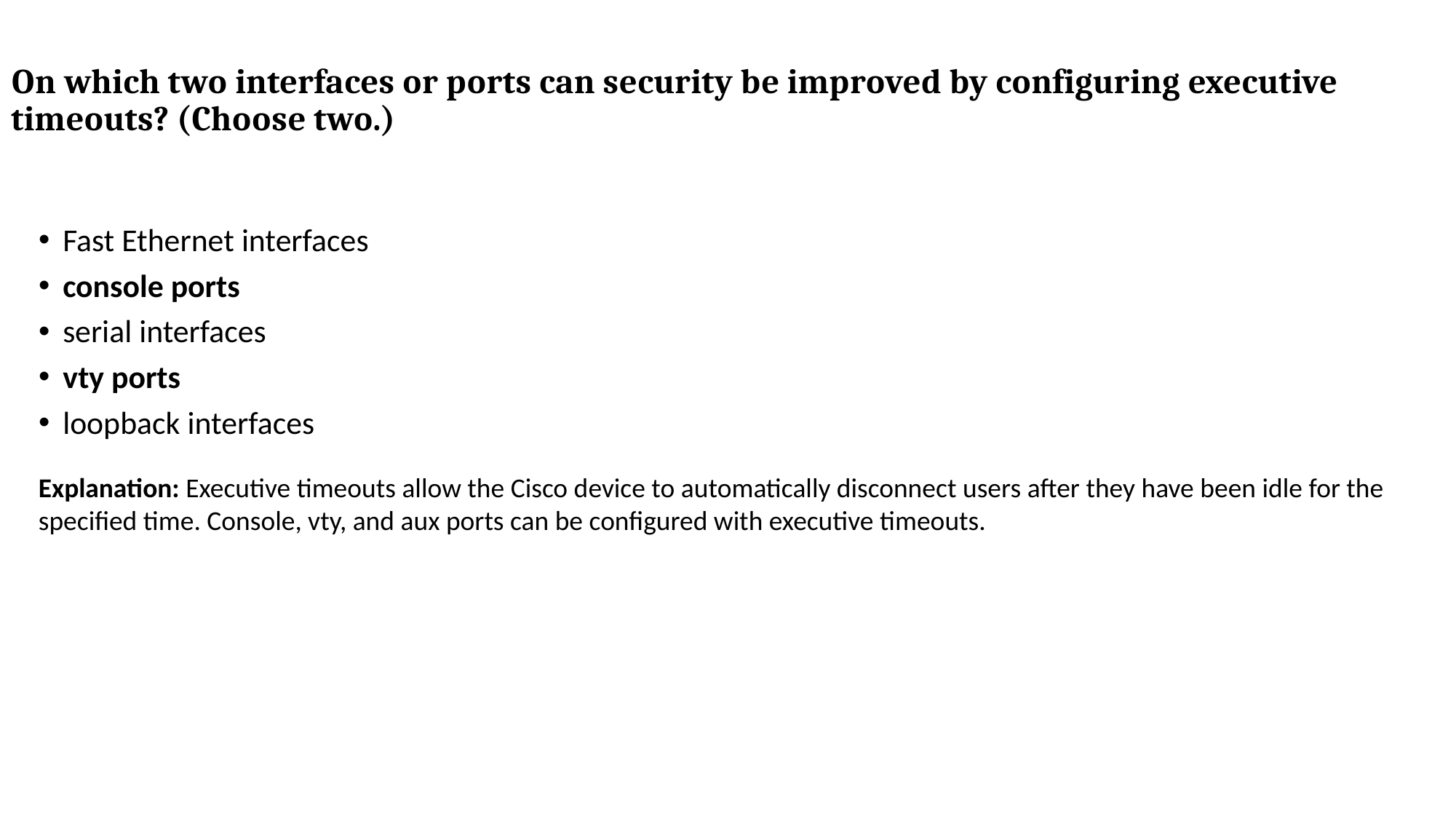

# On which two interfaces or ports can security be improved by configuring executive timeouts? (Choose two.)
Fast Ethernet interfaces
console ports
serial interfaces
vty ports
loopback interfaces
Explanation: Executive timeouts allow the Cisco device to automatically disconnect users after they have been idle for the specified time. Console, vty, and aux ports can be configured with executive timeouts.